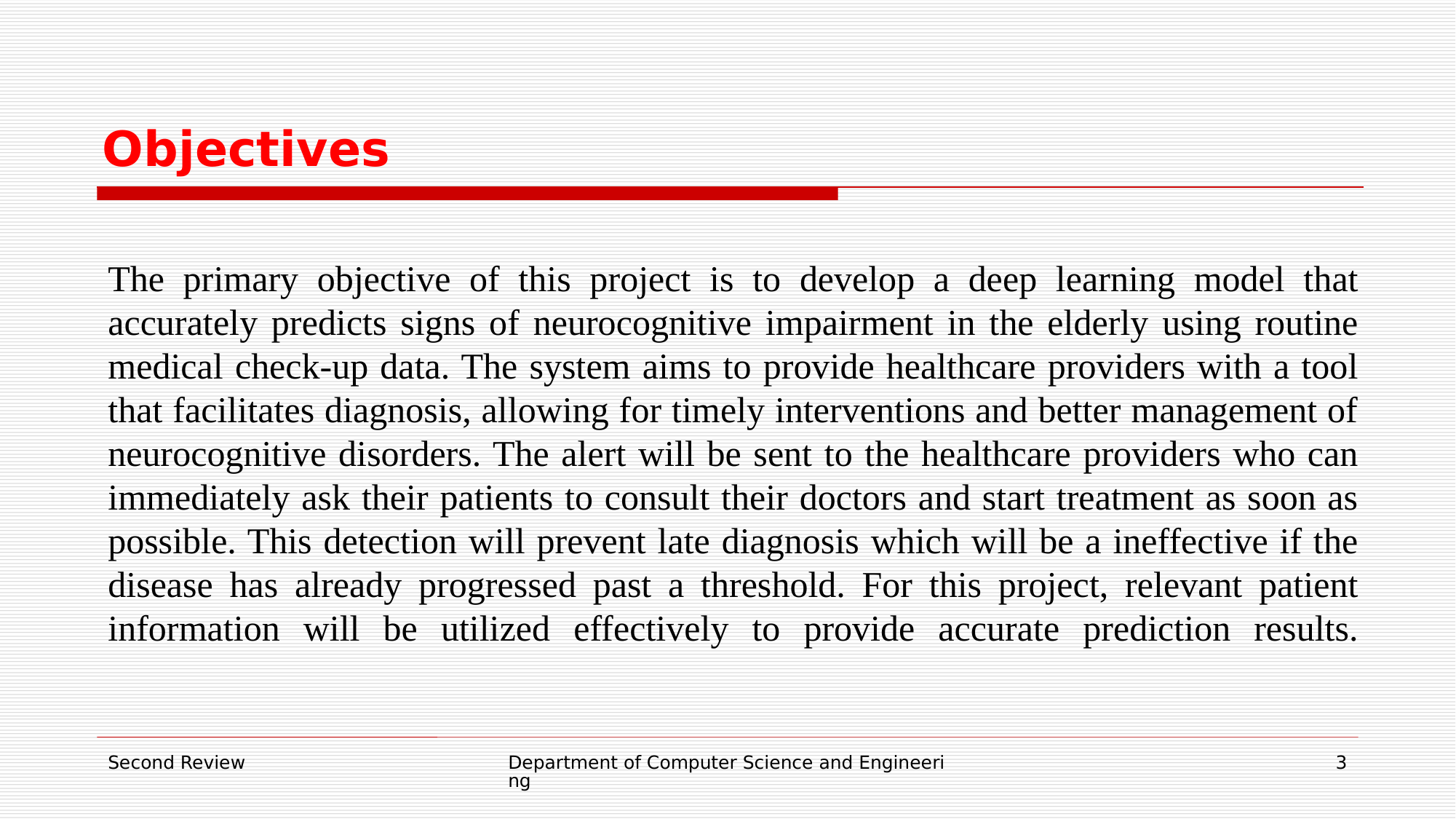

# Objectives
The primary objective of this project is to develop a deep learning model that accurately predicts signs of neurocognitive impairment in the elderly using routine medical check-up data. The system aims to provide healthcare providers with a tool that facilitates diagnosis, allowing for timely interventions and better management of neurocognitive disorders. The alert will be sent to the healthcare providers who can immediately ask their patients to consult their doctors and start treatment as soon as possible. This detection will prevent late diagnosis which will be a ineffective if the disease has already progressed past a threshold. For this project, relevant patient information will be utilized effectively to provide accurate prediction results.

Second Review
Department of Computer Science and Engineering
3